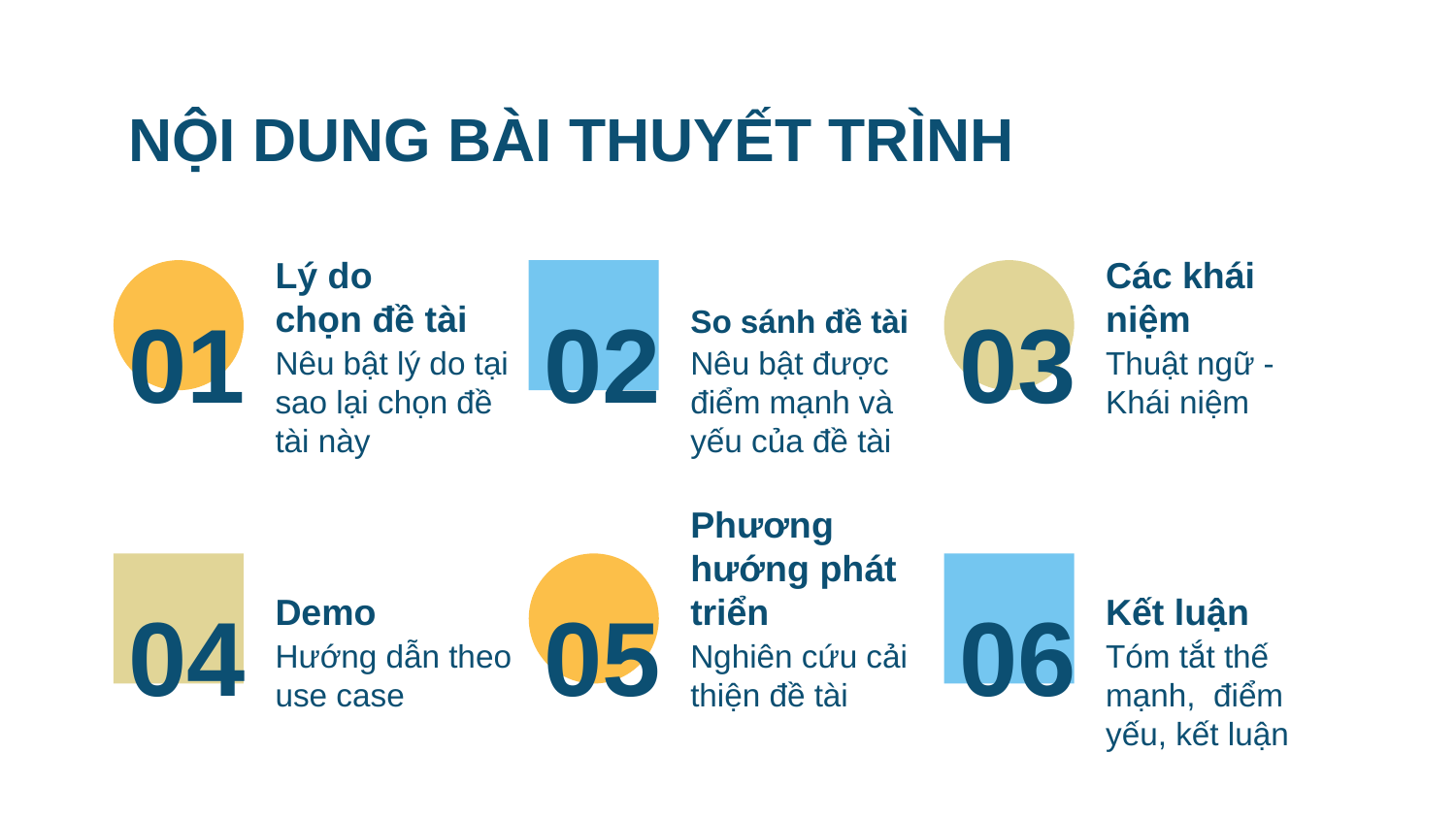

# NỘI DUNG BÀI THUYẾT TRÌNH

01
Lý do
chọn đề tài
02
So sánh đề tài
03
Các khái niệm
Nêu bật lý do tại sao lại chọn đề tài này
Nêu bật được điểm mạnh và yếu của đề tài
Thuật ngữ - Khái niệm

Demo
Phương hướng phát triển
Kết luận
04
05
06
Hướng dẫn theo use case
Nghiên cứu cải thiện đề tài
Tóm tắt thế mạnh,  điểm yếu, kết luận